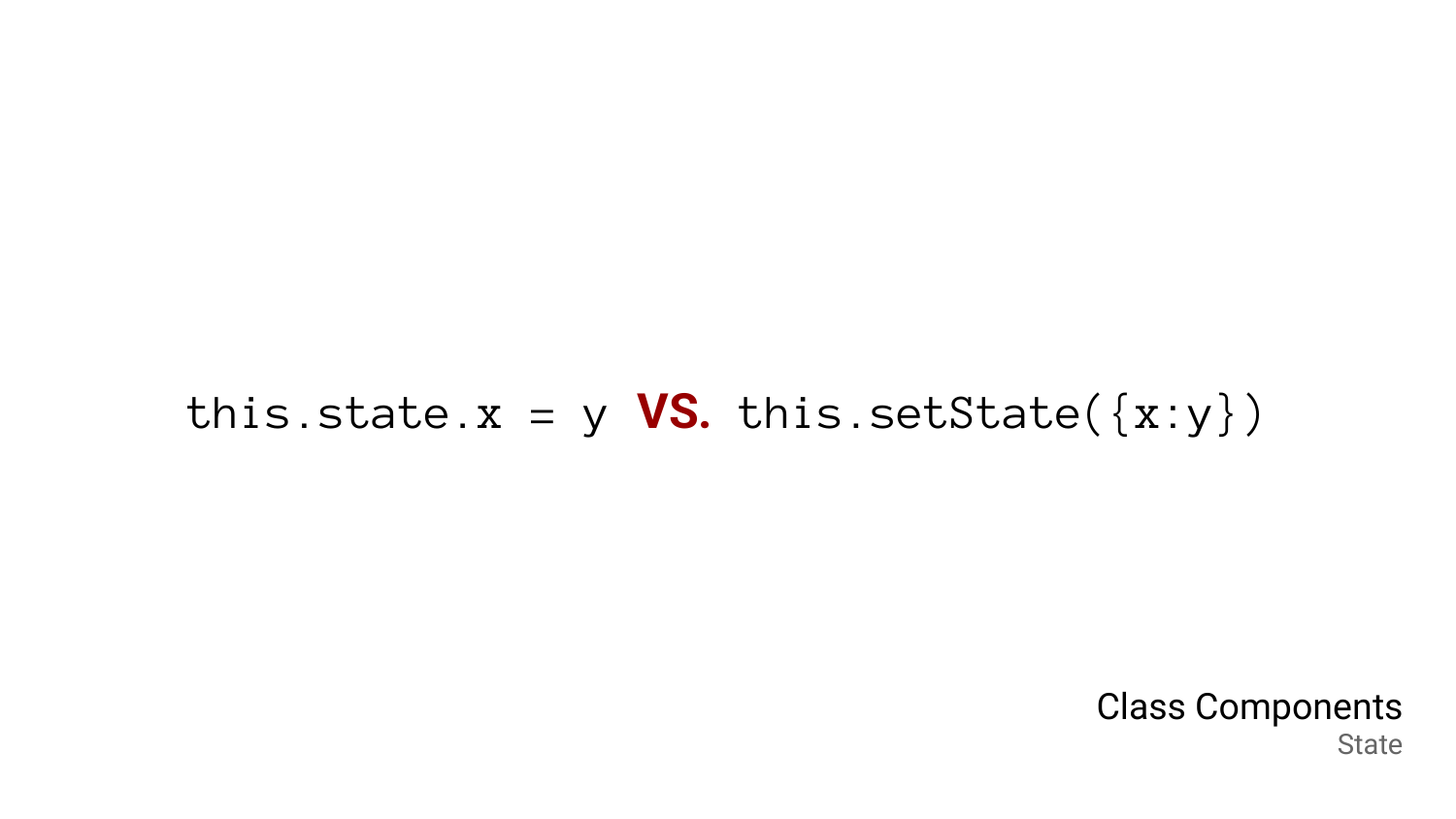

this.state.x = y VS. this.setState({x:y})
Class Components
State